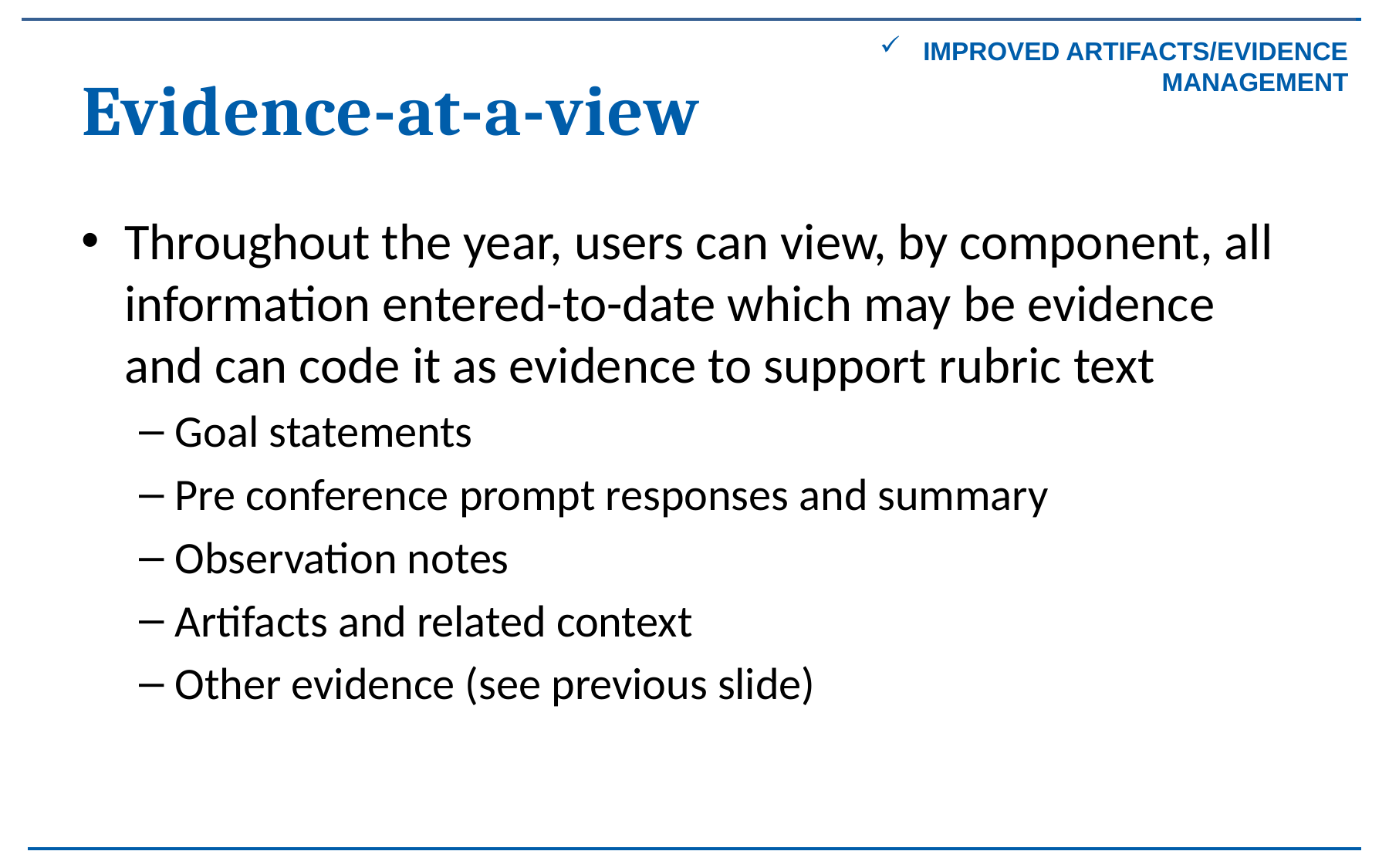

Improved artifacts/evidence management
# Evidence-at-a-view
Throughout the year, users can view, by component, all information entered-to-date which may be evidence  and can code it as evidence to support rubric text
Goal statements
Pre conference prompt responses and summary
Observation notes
Artifacts and related context
Other evidence (see previous slide)